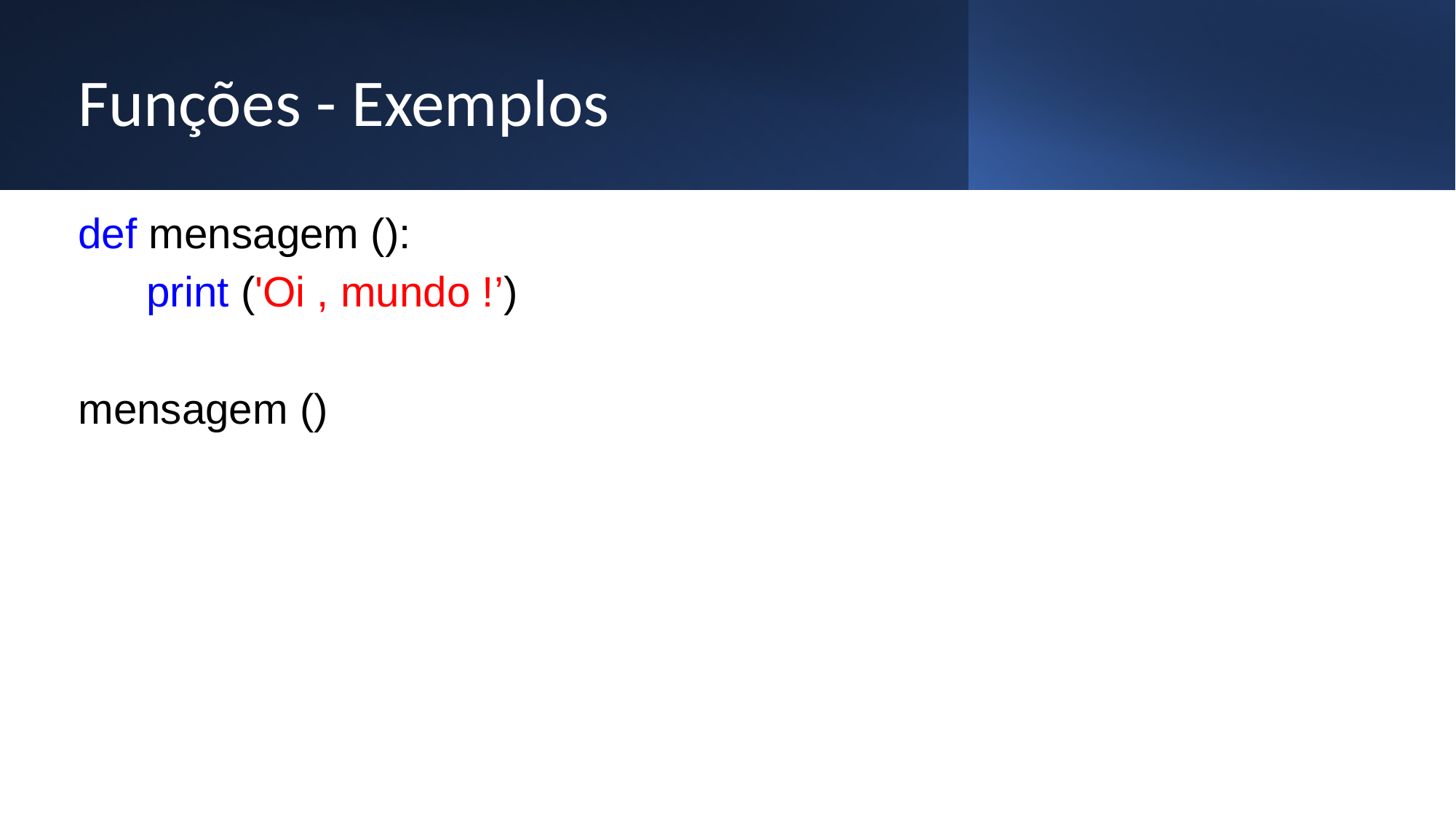

# Funções - Exemplos
def mensagem ():
print ('Oi , mundo !’)

mensagem ()